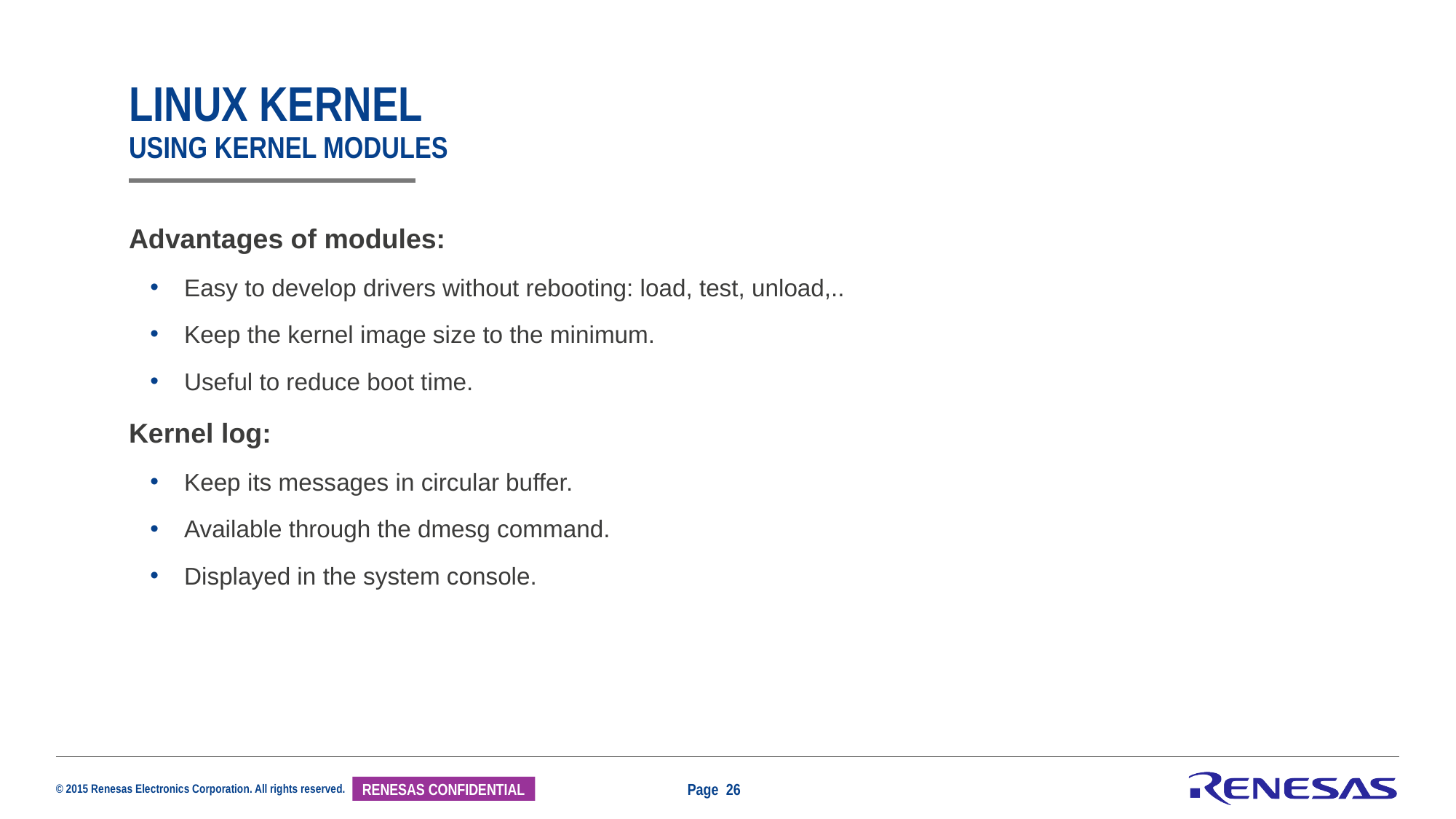

# Linux kernel Using kernel modules
Advantages of modules:
Easy to develop drivers without rebooting: load, test, unload,..
Keep the kernel image size to the minimum.
Useful to reduce boot time.

Kernel log:
Keep its messages in circular buffer.
Available through the dmesg command.
Displayed in the system console.
Page  26